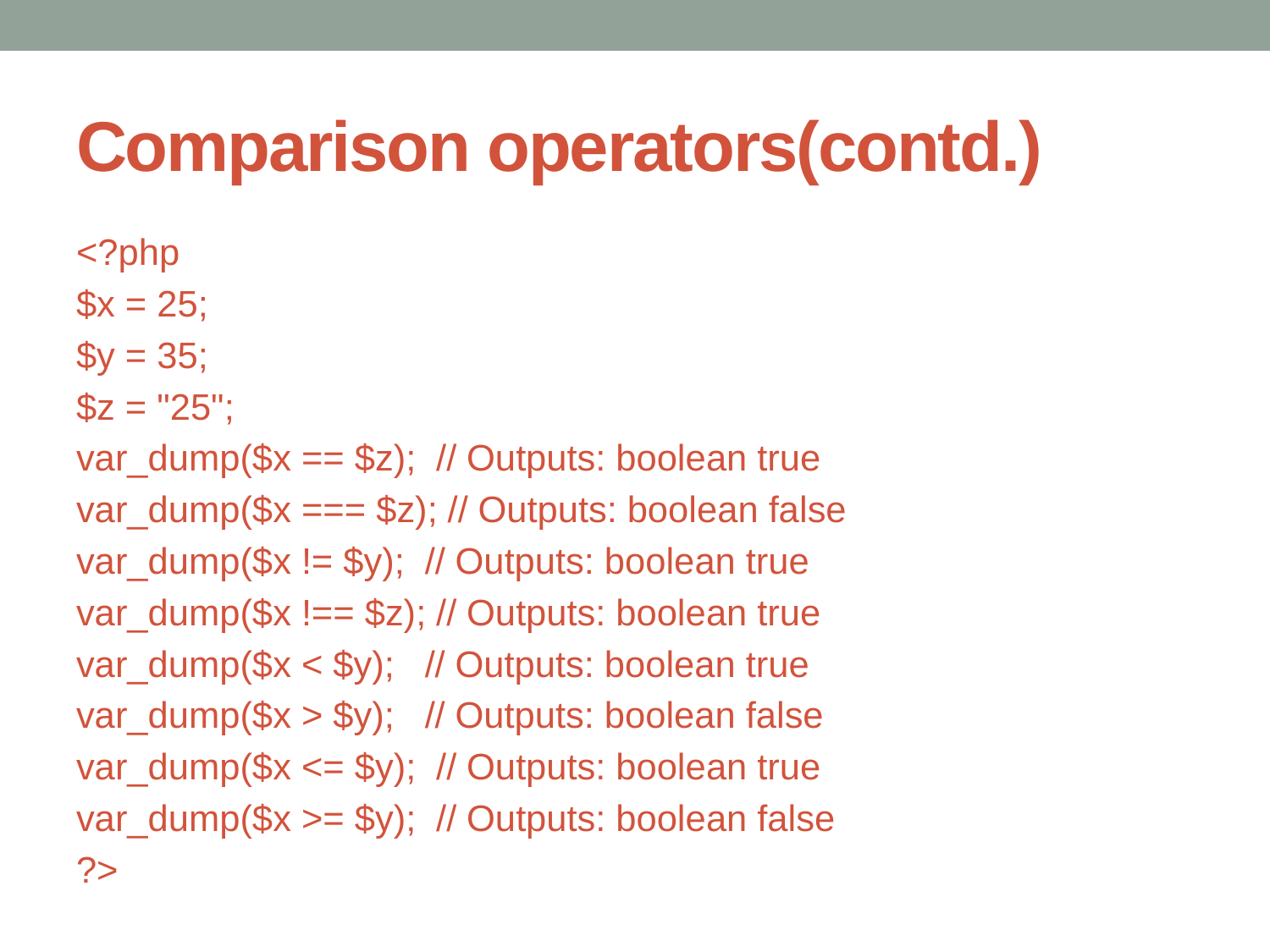

# Comparison operators(contd.)
<?php
$x = 25;
$y = 35;
$z = "25";
var_dump($x == $z);  // Outputs: boolean true
var_dump($x === $z); // Outputs: boolean false
var_dump($x != $y);  // Outputs: boolean true
var_dump($x !== $z); // Outputs: boolean true
var_dump($x < $y);   // Outputs: boolean true
var_dump($x > $y);   // Outputs: boolean false
var_dump($x <= $y);  // Outputs: boolean true
var_dump($x >= $y);  // Outputs: boolean false
?>